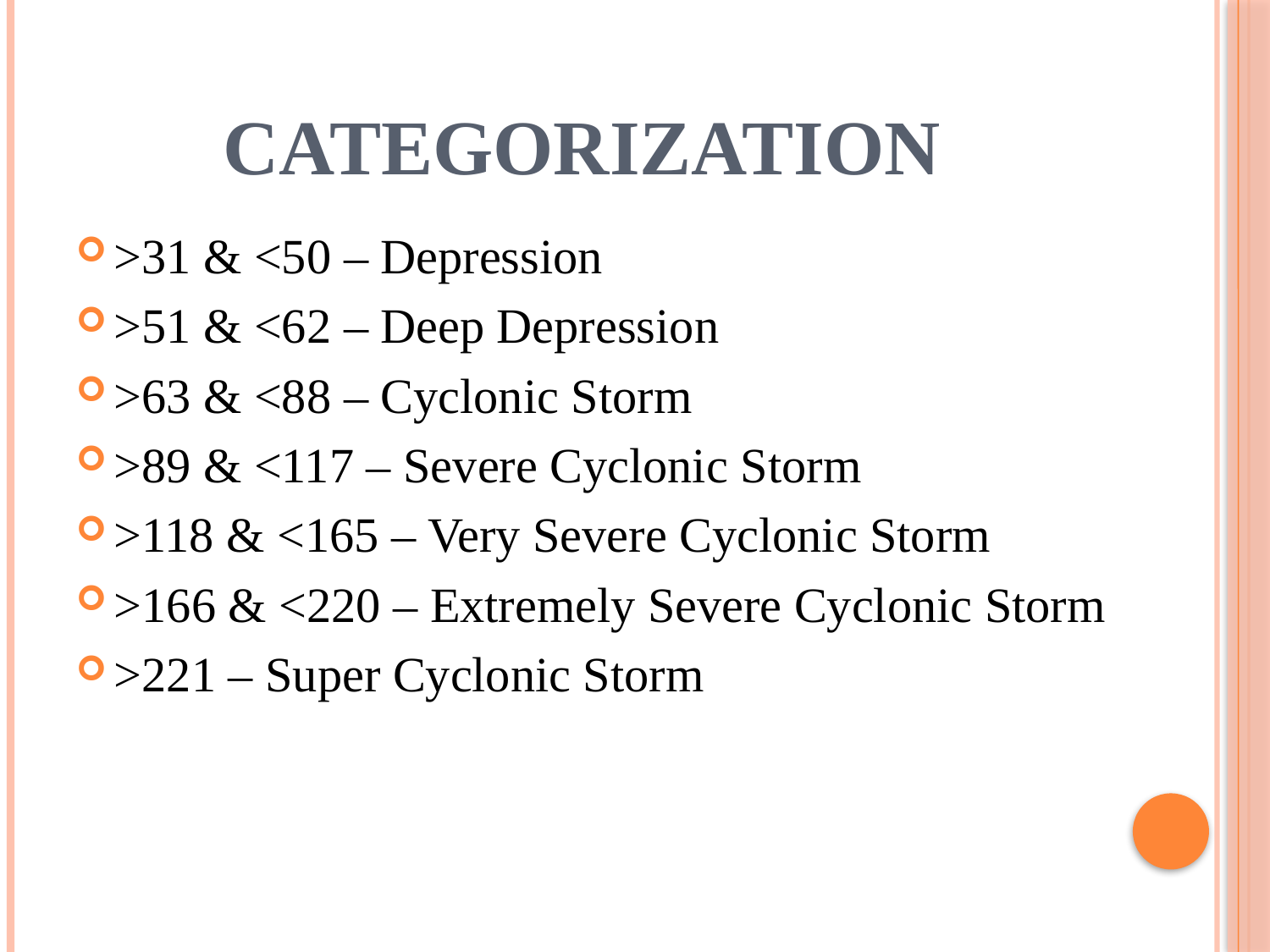

# Categorization
>31 & <50 – Depression
>51 & <62 – Deep Depression
>63 & <88 – Cyclonic Storm
>89 & <117 – Severe Cyclonic Storm
>118 & <165 – Very Severe Cyclonic Storm
>166 & <220 – Extremely Severe Cyclonic Storm
>221 – Super Cyclonic Storm